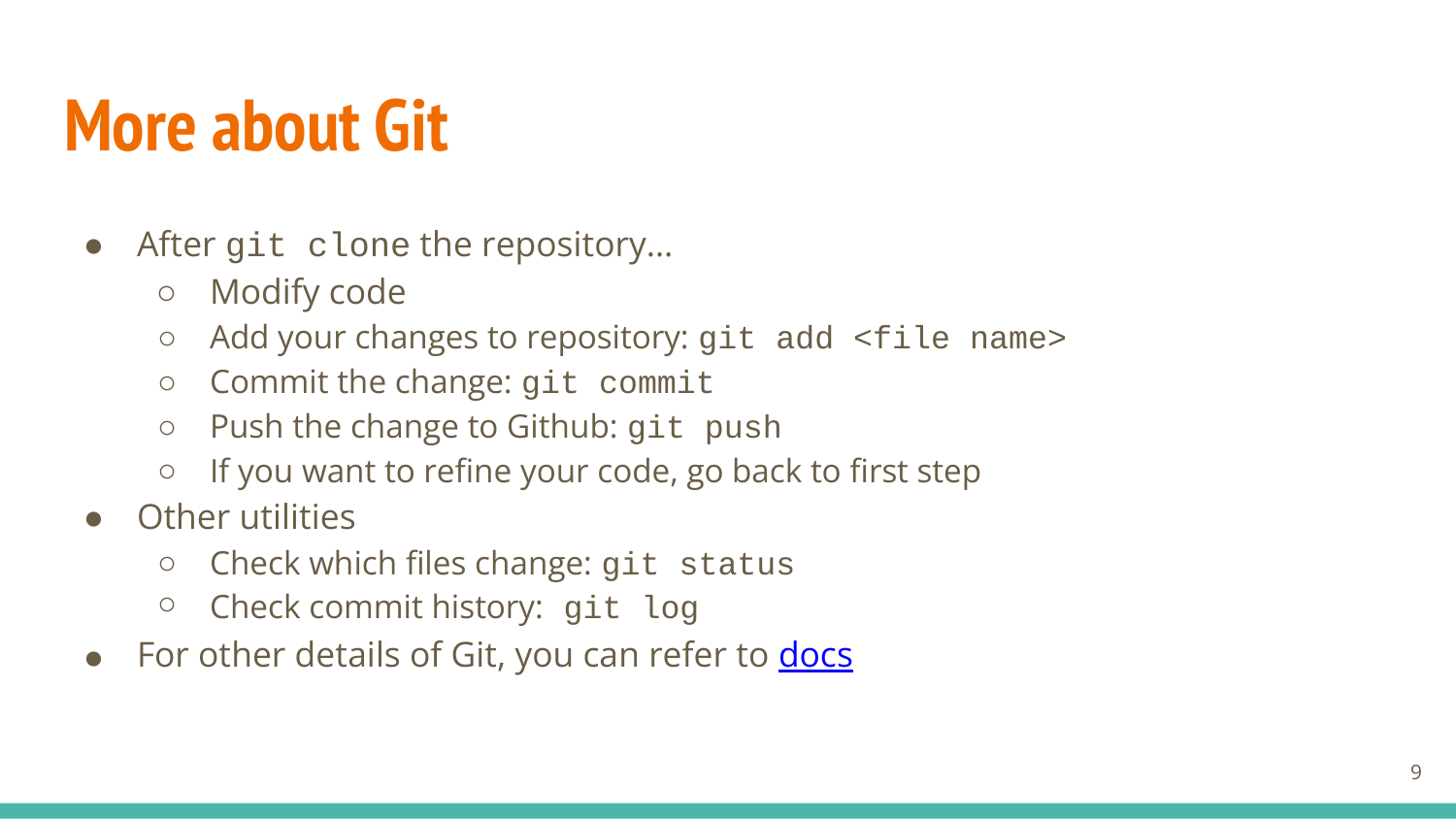

# More about Git
After git clone the repository…
Modify code
Add your changes to repository: git add <file name>
Commit the change: git commit
Push the change to Github: git push
If you want to refine your code, go back to first step
Other utilities
Check which files change: git status
Check commit history: git log
For other details of Git, you can refer to docs
9